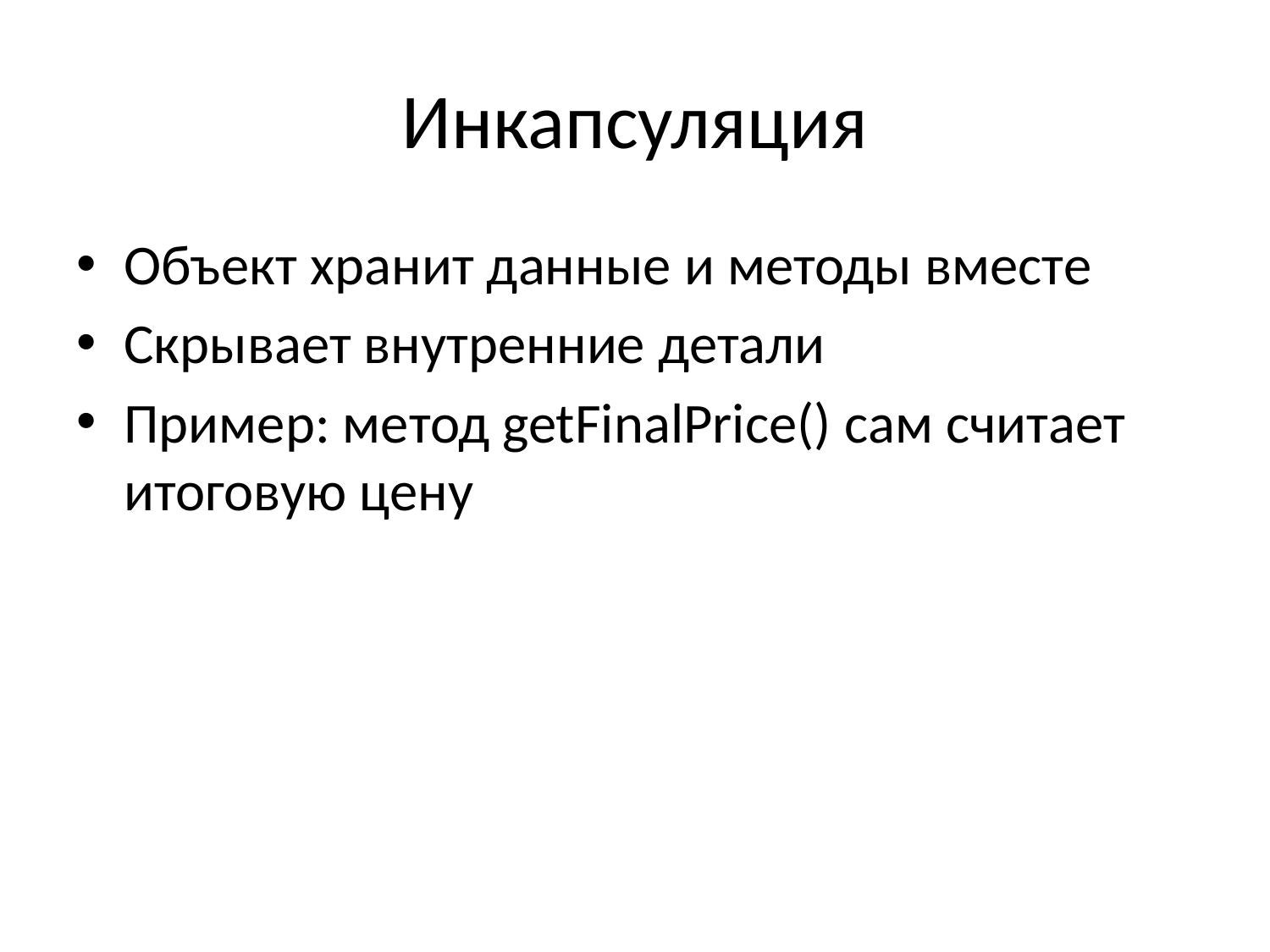

# Инкапсуляция
Объект хранит данные и методы вместе
Скрывает внутренние детали
Пример: метод getFinalPrice() сам считает итоговую цену